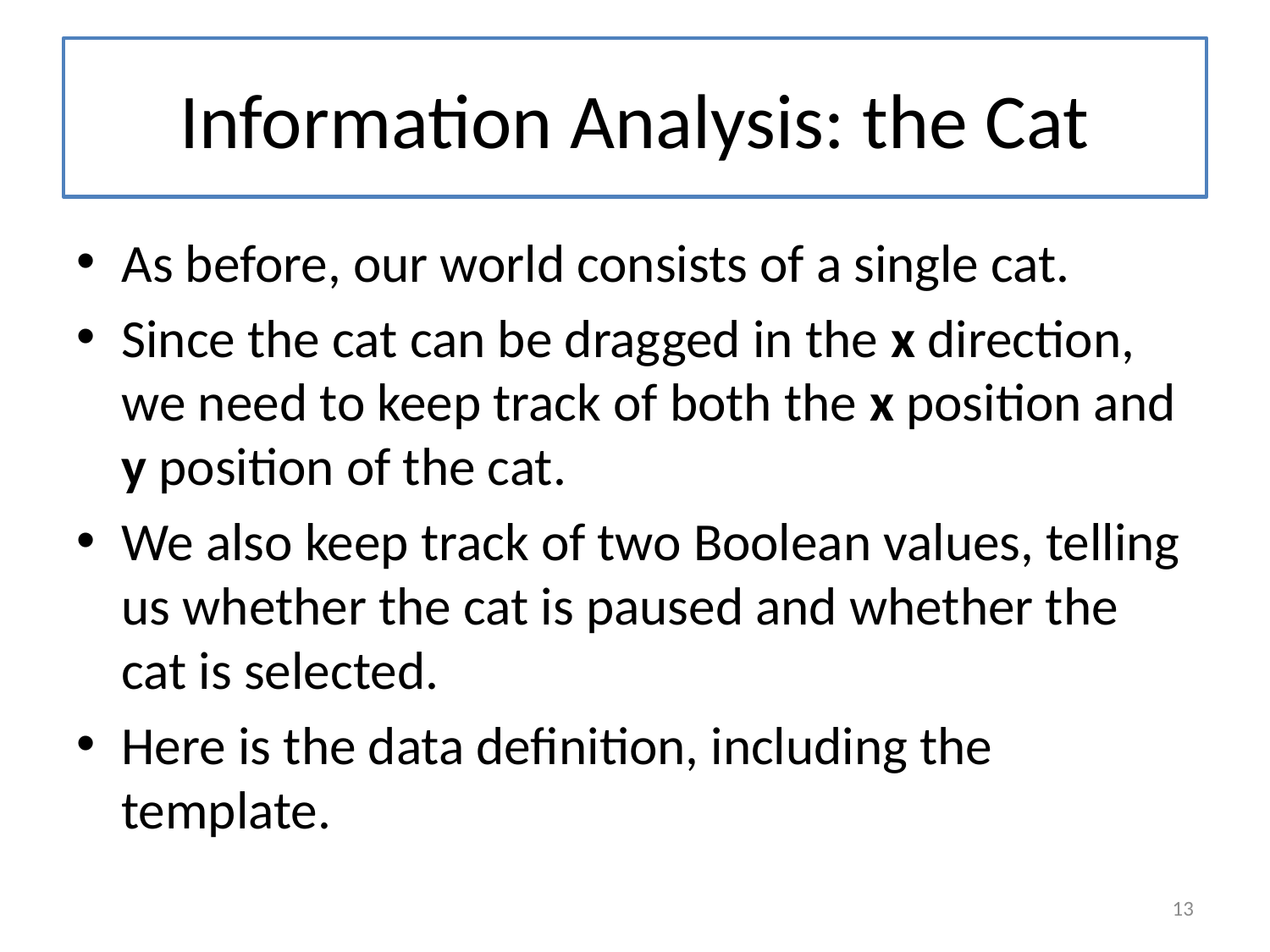

# Information Analysis: the Cat
As before, our world consists of a single cat.
Since the cat can be dragged in the x direction, we need to keep track of both the x position and y position of the cat.
We also keep track of two Boolean values, telling us whether the cat is paused and whether the cat is selected.
Here is the data definition, including the template.

13